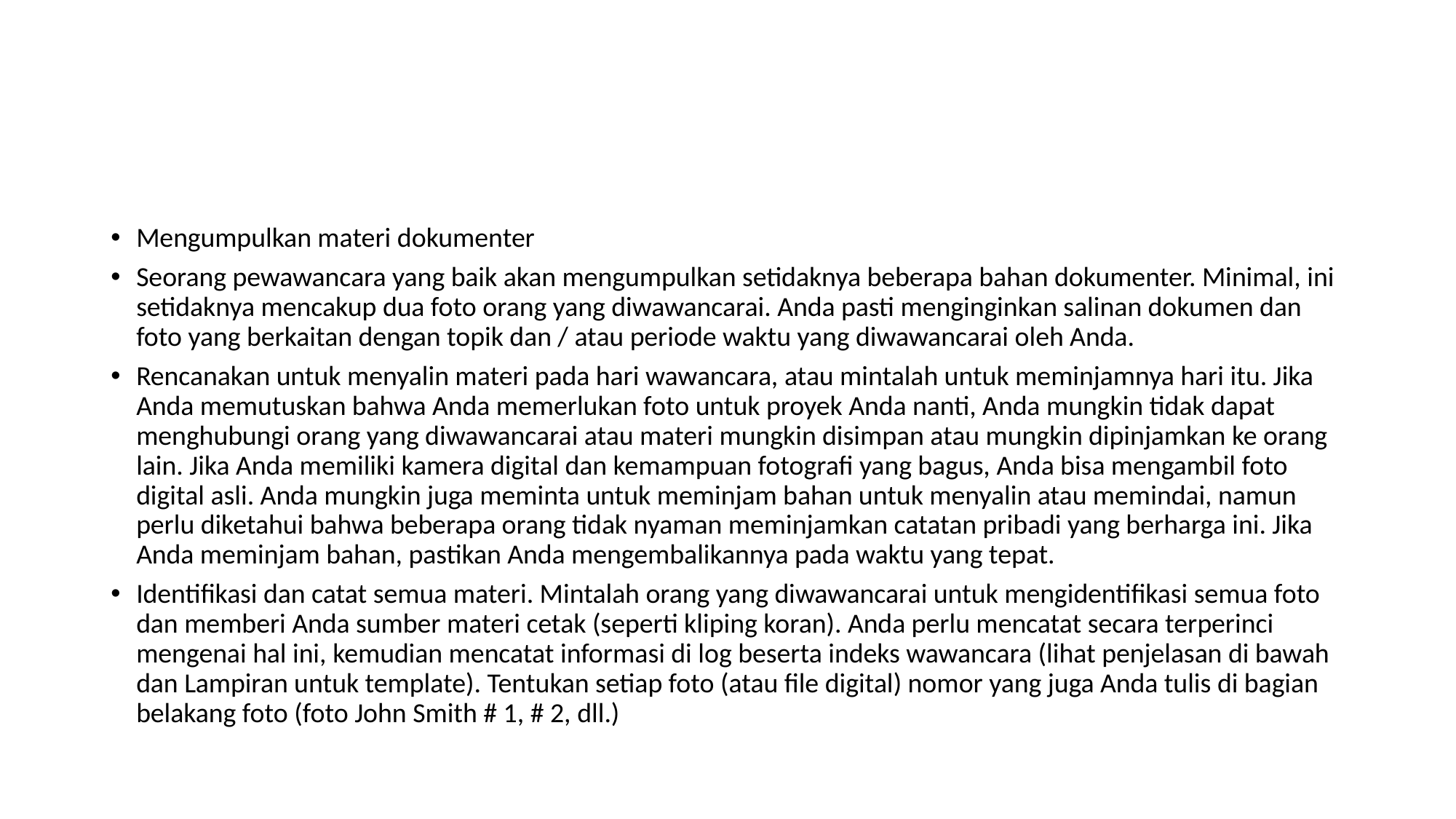

#
Mengumpulkan materi dokumenter
Seorang pewawancara yang baik akan mengumpulkan setidaknya beberapa bahan dokumenter. Minimal, ini setidaknya mencakup dua foto orang yang diwawancarai. Anda pasti menginginkan salinan dokumen dan foto yang berkaitan dengan topik dan / atau periode waktu yang diwawancarai oleh Anda.
Rencanakan untuk menyalin materi pada hari wawancara, atau mintalah untuk meminjamnya hari itu. Jika Anda memutuskan bahwa Anda memerlukan foto untuk proyek Anda nanti, Anda mungkin tidak dapat menghubungi orang yang diwawancarai atau materi mungkin disimpan atau mungkin dipinjamkan ke orang lain. Jika Anda memiliki kamera digital dan kemampuan fotografi yang bagus, Anda bisa mengambil foto digital asli. Anda mungkin juga meminta untuk meminjam bahan untuk menyalin atau memindai, namun perlu diketahui bahwa beberapa orang tidak nyaman meminjamkan catatan pribadi yang berharga ini. Jika Anda meminjam bahan, pastikan Anda mengembalikannya pada waktu yang tepat.
Identifikasi dan catat semua materi. Mintalah orang yang diwawancarai untuk mengidentifikasi semua foto dan memberi Anda sumber materi cetak (seperti kliping koran). Anda perlu mencatat secara terperinci mengenai hal ini, kemudian mencatat informasi di log beserta indeks wawancara (lihat penjelasan di bawah dan Lampiran untuk template). Tentukan setiap foto (atau file digital) nomor yang juga Anda tulis di bagian belakang foto (foto John Smith # 1, # 2, dll.)